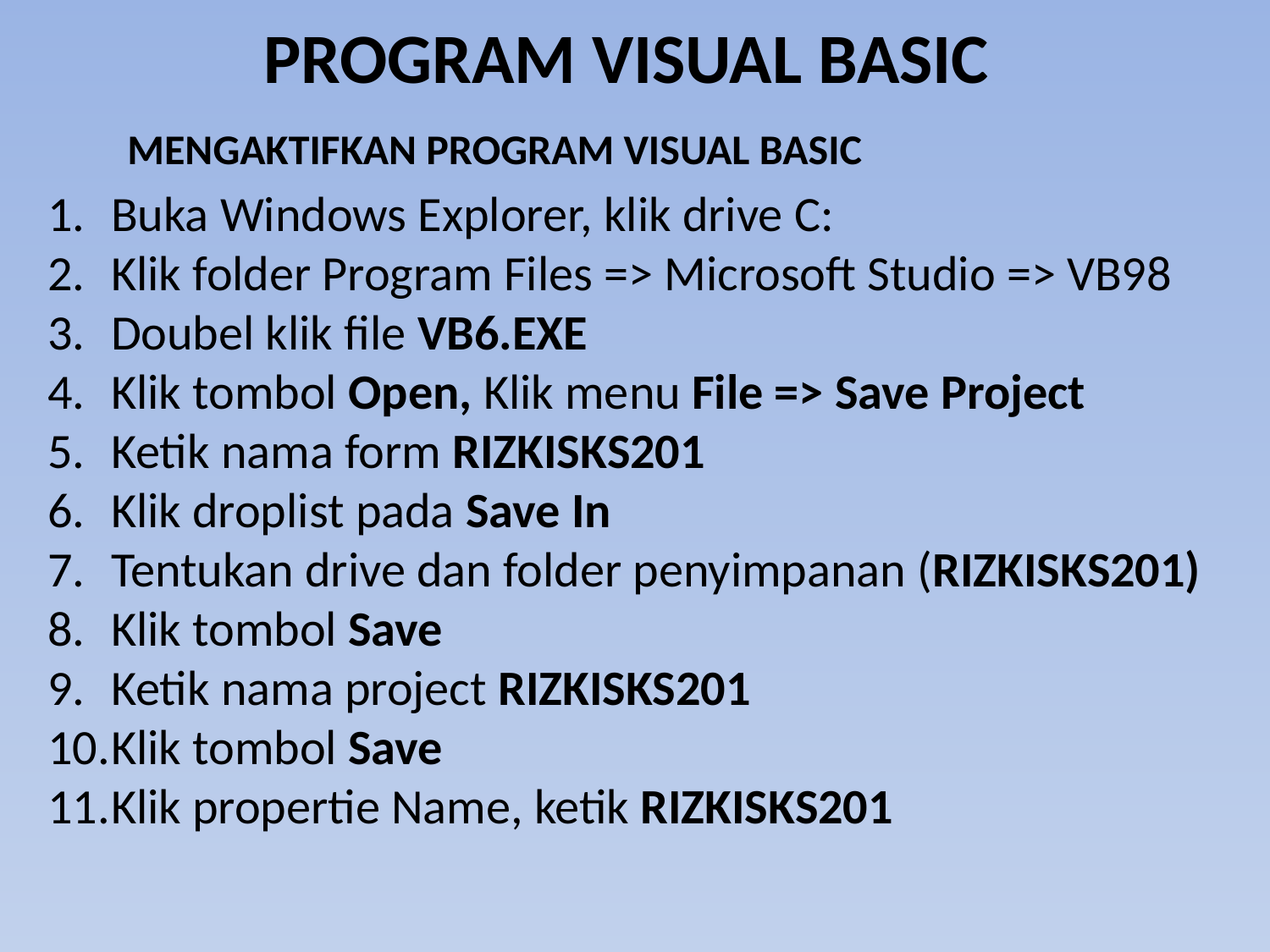

# PROGRAM VISUAL BASIC
MENGAKTIFKAN PROGRAM VISUAL BASIC
Buka Windows Explorer, klik drive C:
Klik folder Program Files => Microsoft Studio => VB98
Doubel klik file VB6.EXE
Klik tombol Open, Klik menu File => Save Project
Ketik nama form RIZKISKS201
Klik droplist pada Save In
Tentukan drive dan folder penyimpanan (RIZKISKS201)
Klik tombol Save
Ketik nama project RIZKISKS201
Klik tombol Save
Klik propertie Name, ketik RIZKISKS201